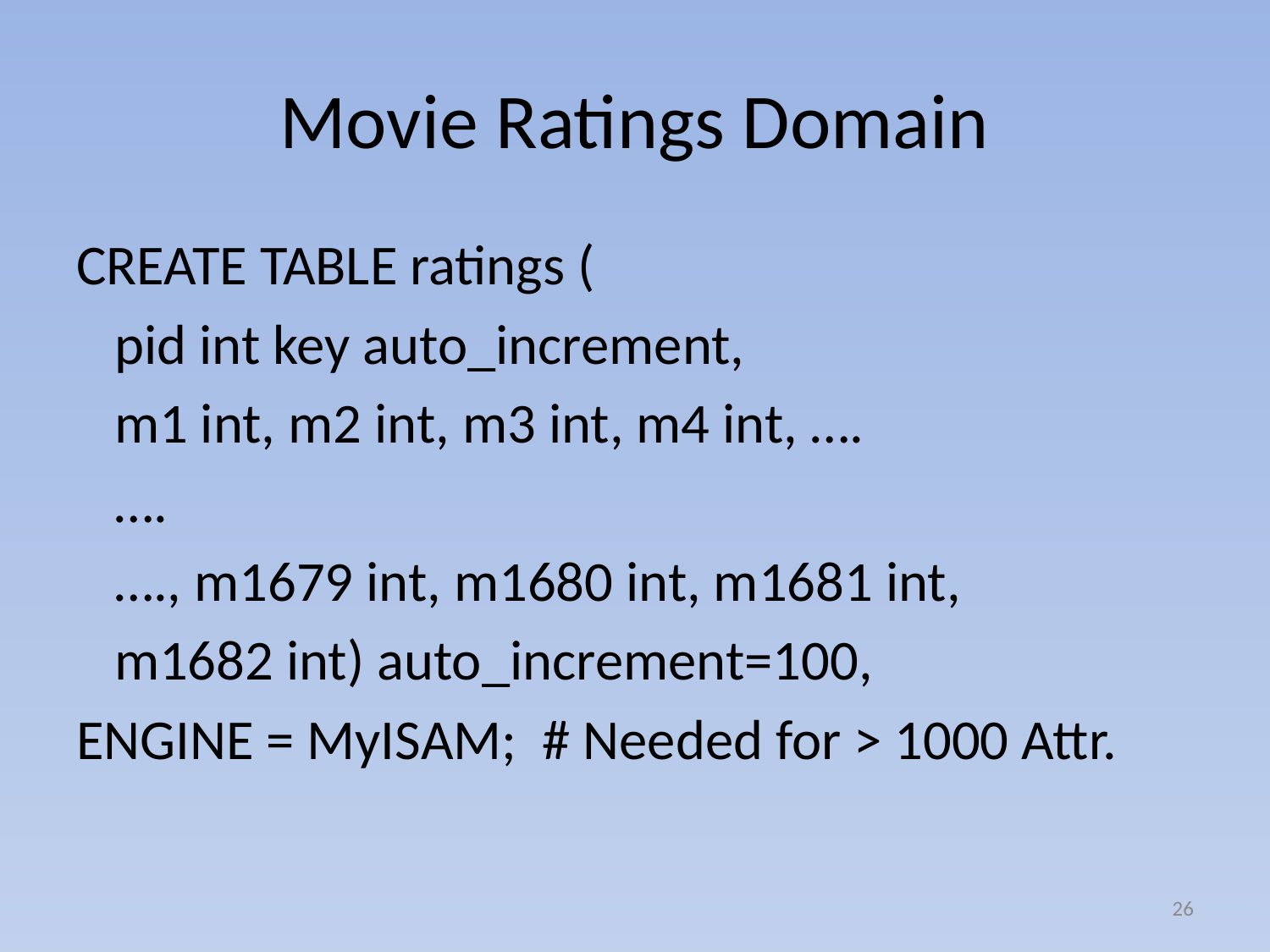

# Movie Ratings Domain
CREATE TABLE ratings (
   pid int key auto_increment,
   m1 int, m2 int, m3 int, m4 int, ….
   ….
   …., m1679 int, m1680 int, m1681 int,
   m1682 int) auto_increment=100,
ENGINE = MyISAM;  # Needed for > 1000 Attr.

26